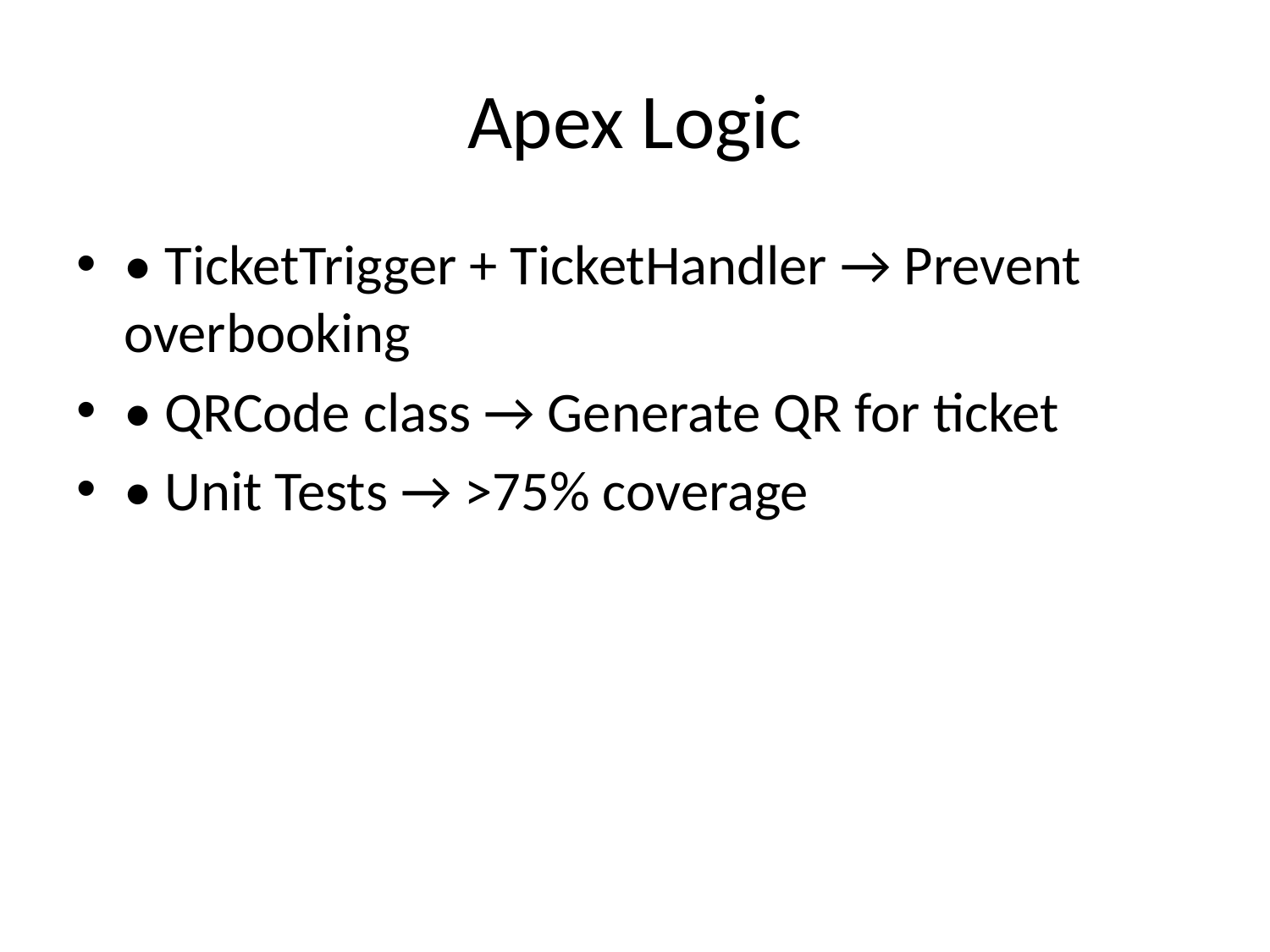

# Apex Logic
• TicketTrigger + TicketHandler → Prevent overbooking
• QRCode class → Generate QR for ticket
• Unit Tests → >75% coverage